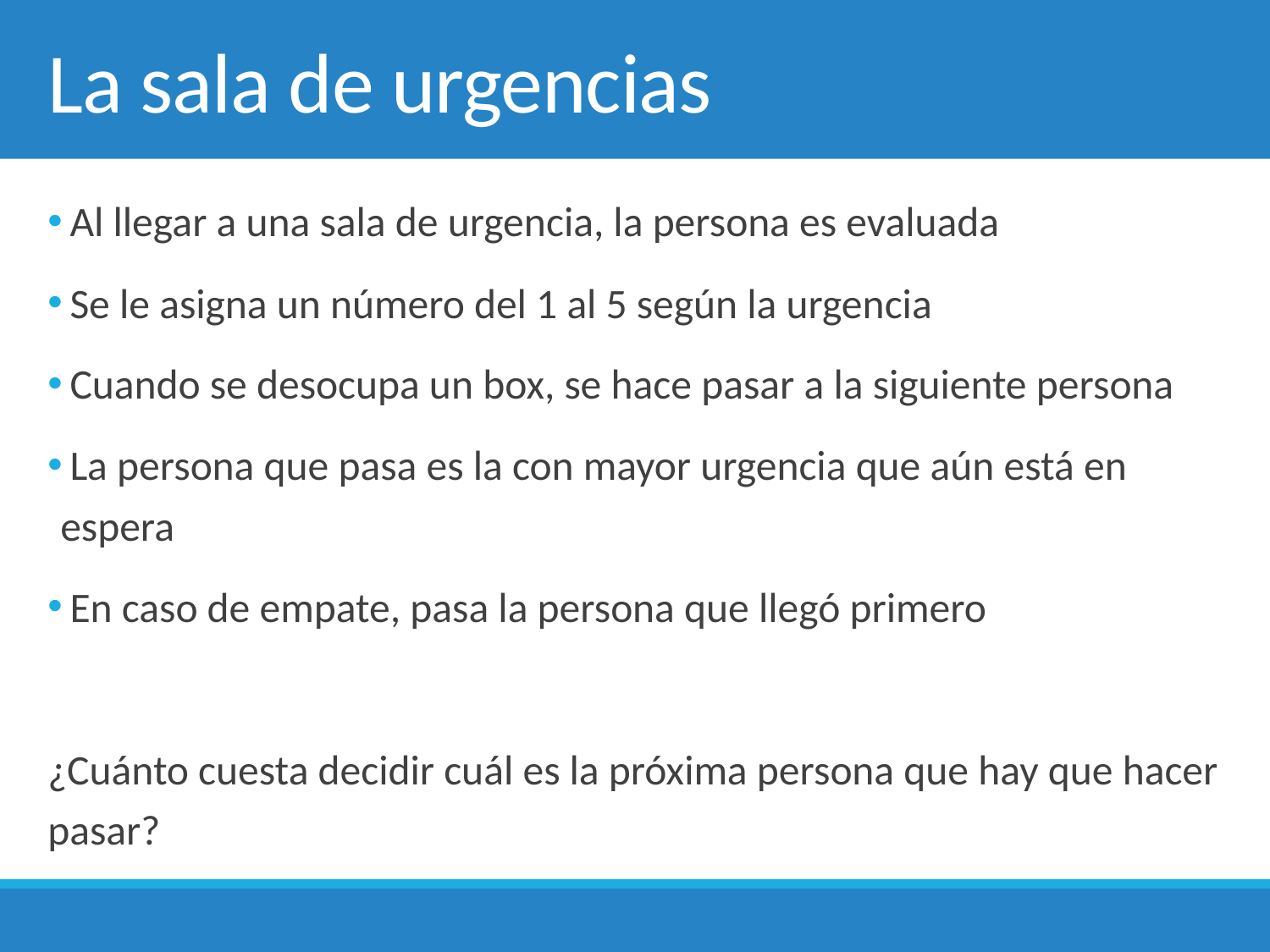

# La sala de urgencias
 Al llegar a una sala de urgencia, la persona es evaluada
 Se le asigna un número del 1 al 5 según la urgencia
 Cuando se desocupa un box, se hace pasar a la siguiente persona
 La persona que pasa es la con mayor urgencia que aún está en espera
 En caso de empate, pasa la persona que llegó primero

¿Cuánto cuesta decidir cuál es la próxima persona que hay que hacer pasar?